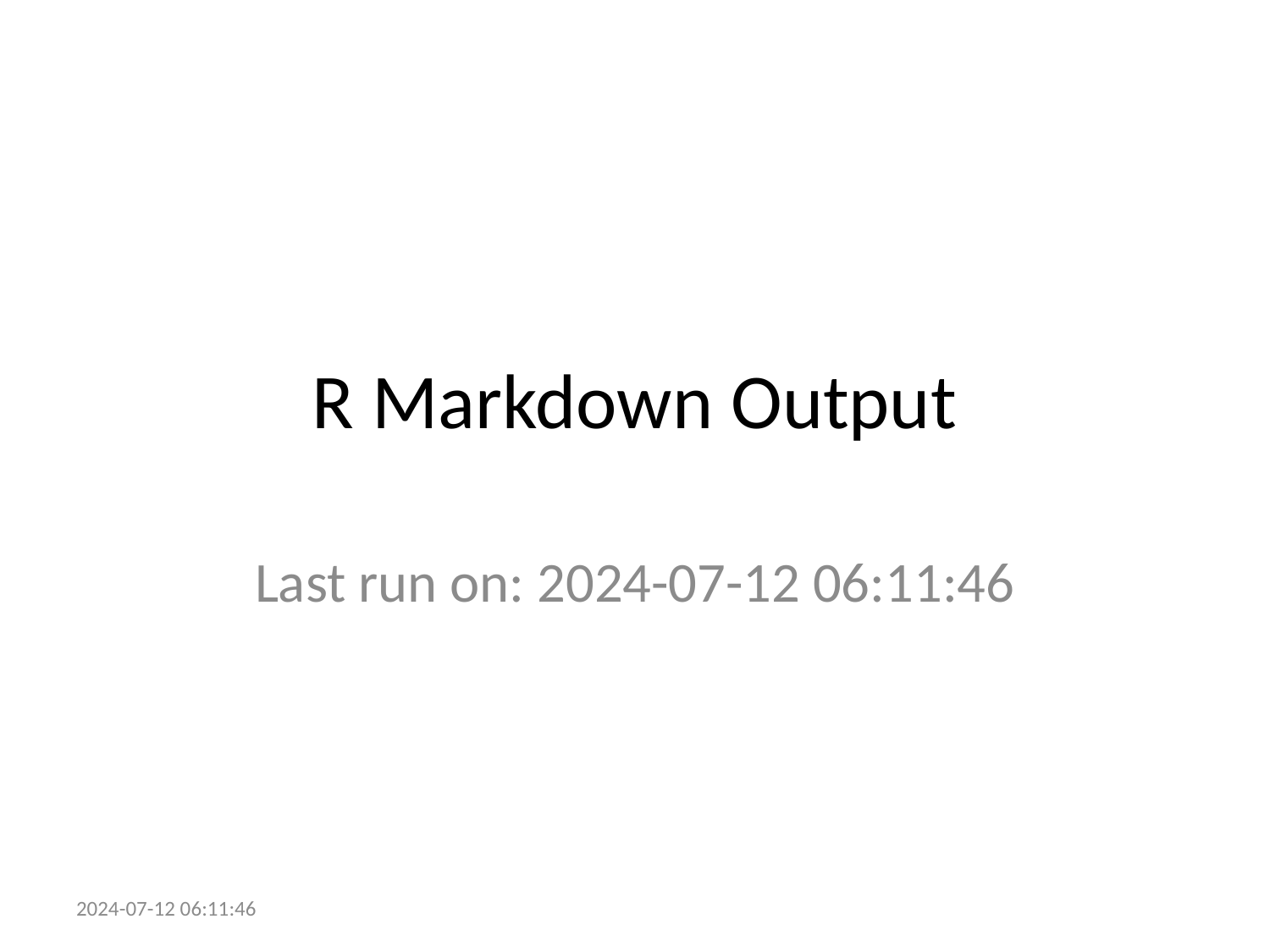

# R Markdown Output
Last run on: 2024-07-12 06:11:46
2024-07-12 06:11:46